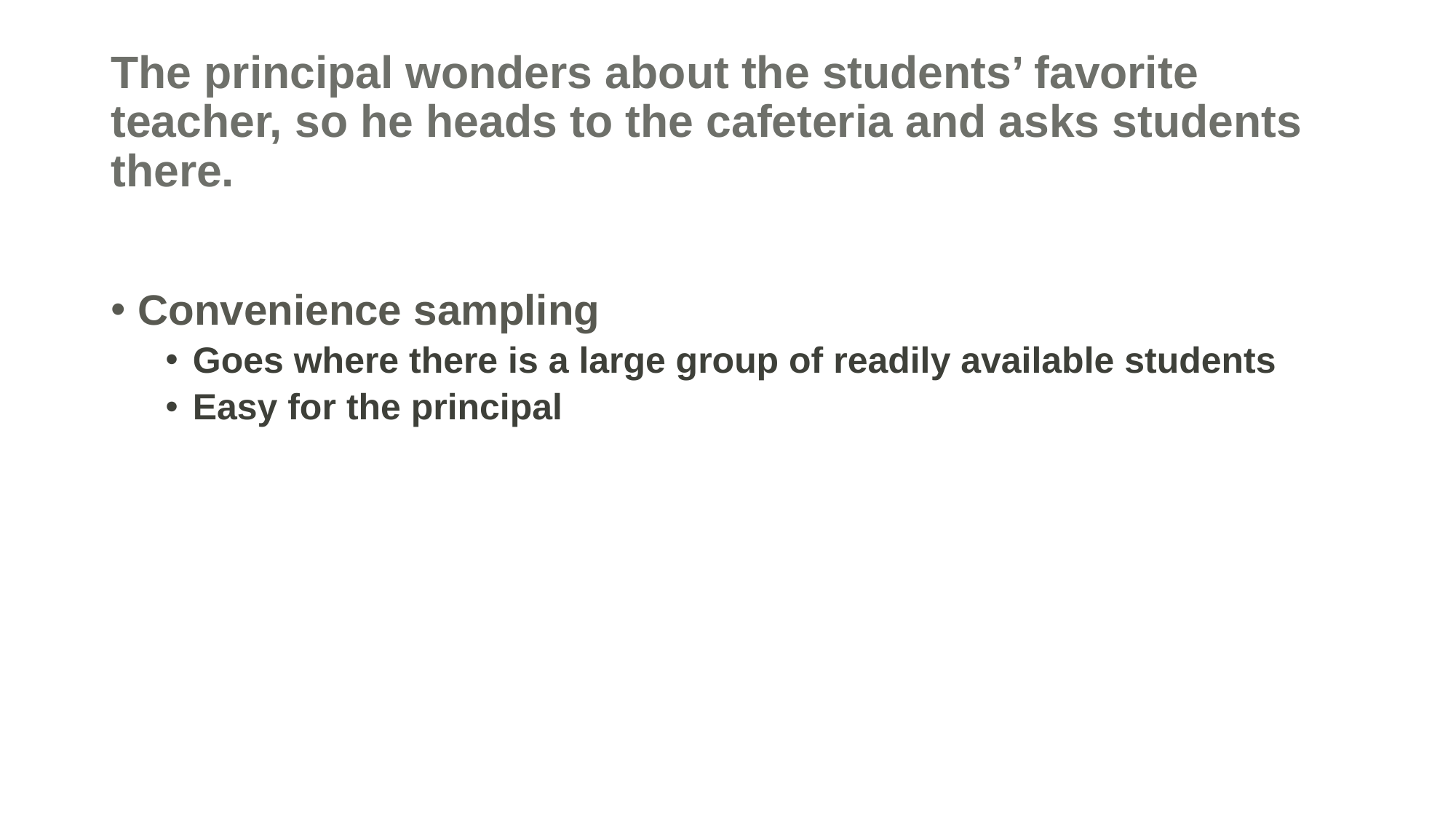

# The principal wonders about the students’ favorite teacher, so he heads to the cafeteria and asks students there.
Convenience sampling
Goes where there is a large group of readily available students
Easy for the principal